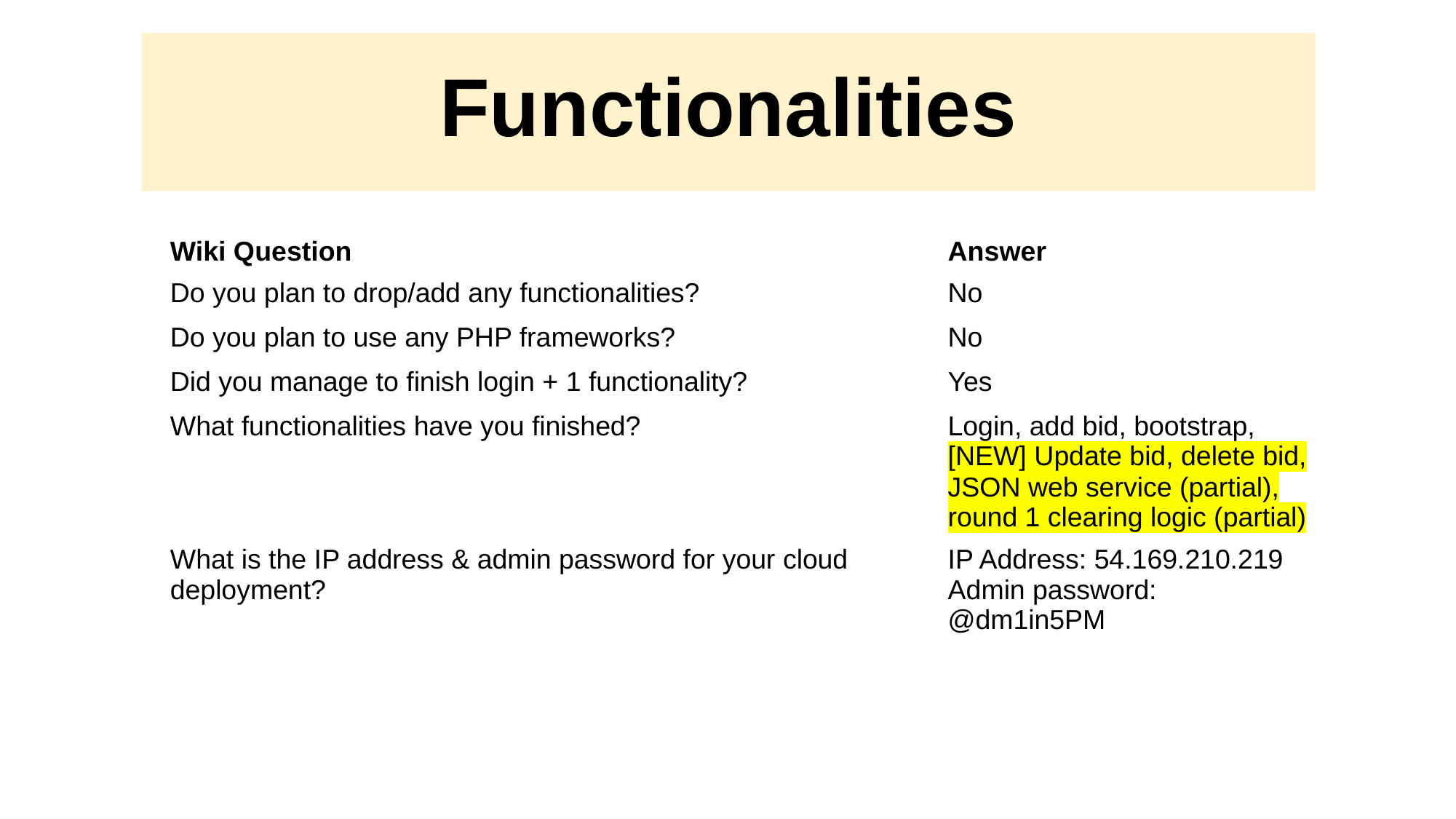

Functionalities
| Wiki Question | Answer |
| --- | --- |
| Do you plan to drop/add any functionalities? | No |
| Do you plan to use any PHP frameworks? | No |
| Did you manage to finish login + 1 functionality? | Yes |
| What functionalities have you finished? | Login, add bid, bootstrap, [NEW] Update bid, delete bid, JSON web service (partial), round 1 clearing logic (partial) |
| What is the IP address & admin password for your cloud deployment? | IP Address: 54.169.210.219 Admin password: @dm1in5PM |